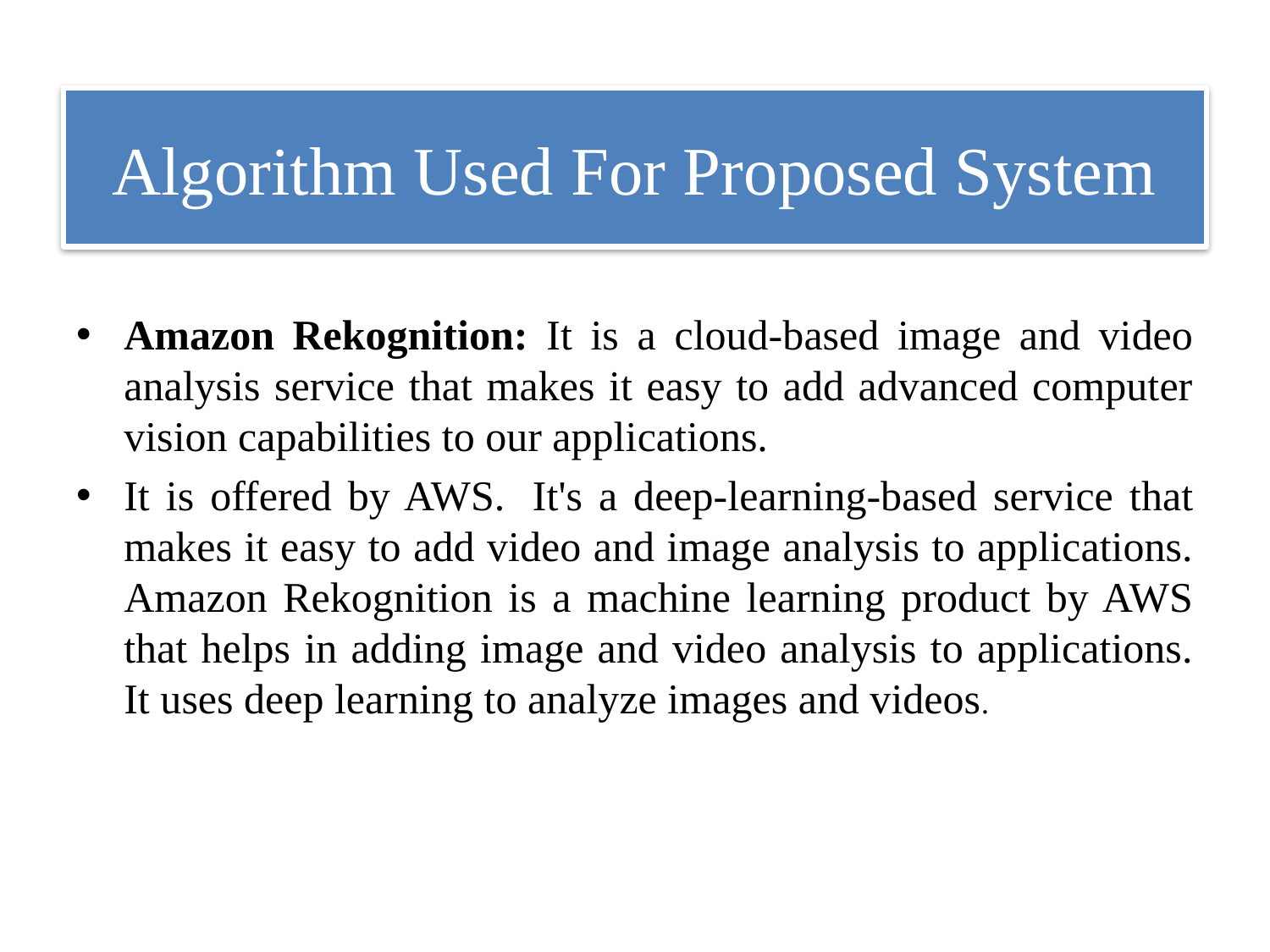

# Algorithm Used For Proposed System
Amazon Rekognition: It is a cloud-based image and video analysis service that makes it easy to add advanced computer vision capabilities to our applications.
It is offered by AWS.  It's a deep-learning-based service that makes it easy to add video and image analysis to applications. Amazon Rekognition is a machine learning product by AWS that helps in adding image and video analysis to applications. It uses deep learning to analyze images and videos.